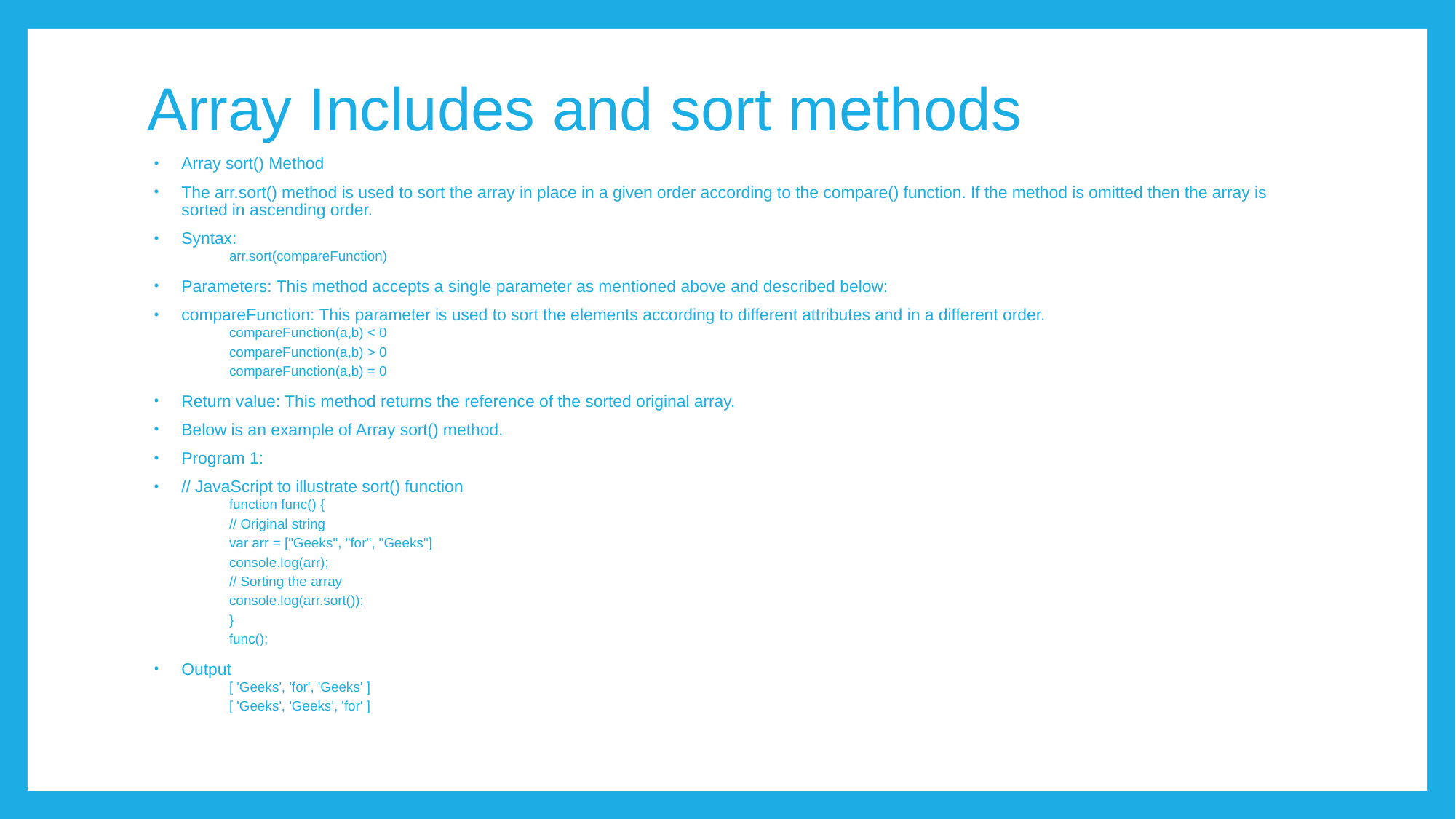

# Array Includes and sort methods
Array sort() Method
The arr.sort() method is used to sort the array in place in a given order according to the compare() function. If the method is omitted then the array is sorted in ascending order.
Syntax:
arr.sort(compareFunction)
Parameters: This method accepts a single parameter as mentioned above and described below:
compareFunction: This parameter is used to sort the elements according to different attributes and in a different order.
compareFunction(a,b) < 0
compareFunction(a,b) > 0
compareFunction(a,b) = 0
Return value: This method returns the reference of the sorted original array.
Below is an example of Array sort() method.
Program 1:
// JavaScript to illustrate sort() function
function func() {
// Original string
var arr = ["Geeks", "for", "Geeks"]
console.log(arr);
// Sorting the array
console.log(arr.sort());
}
func();
Output
[ 'Geeks', 'for', 'Geeks' ]
[ 'Geeks', 'Geeks', 'for' ]